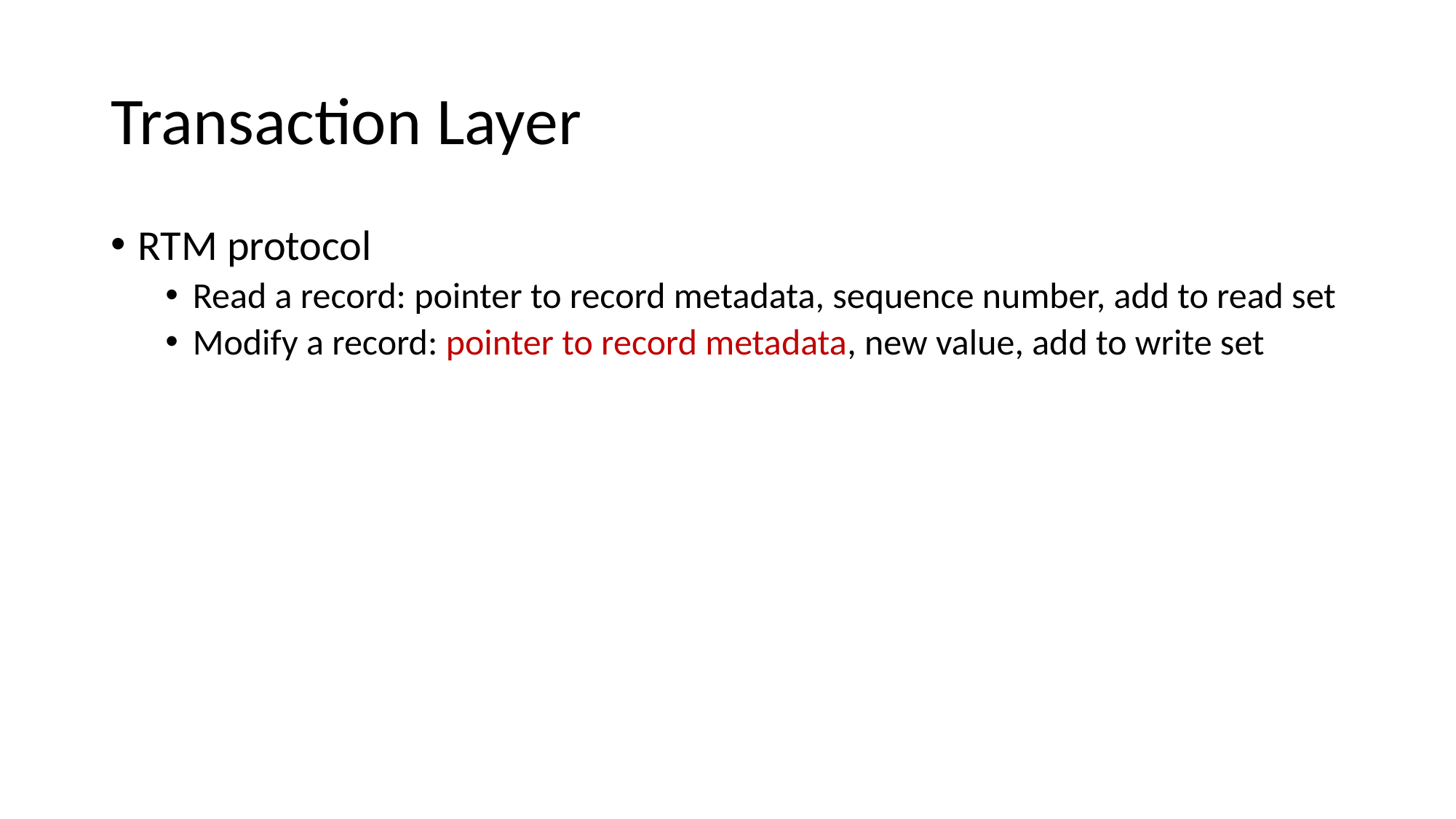

# Transaction Layer
RTM protocol
Read a record: pointer to record metadata, sequence number, add to read set
Modify a record: pointer to record metadata, new value, add to write set